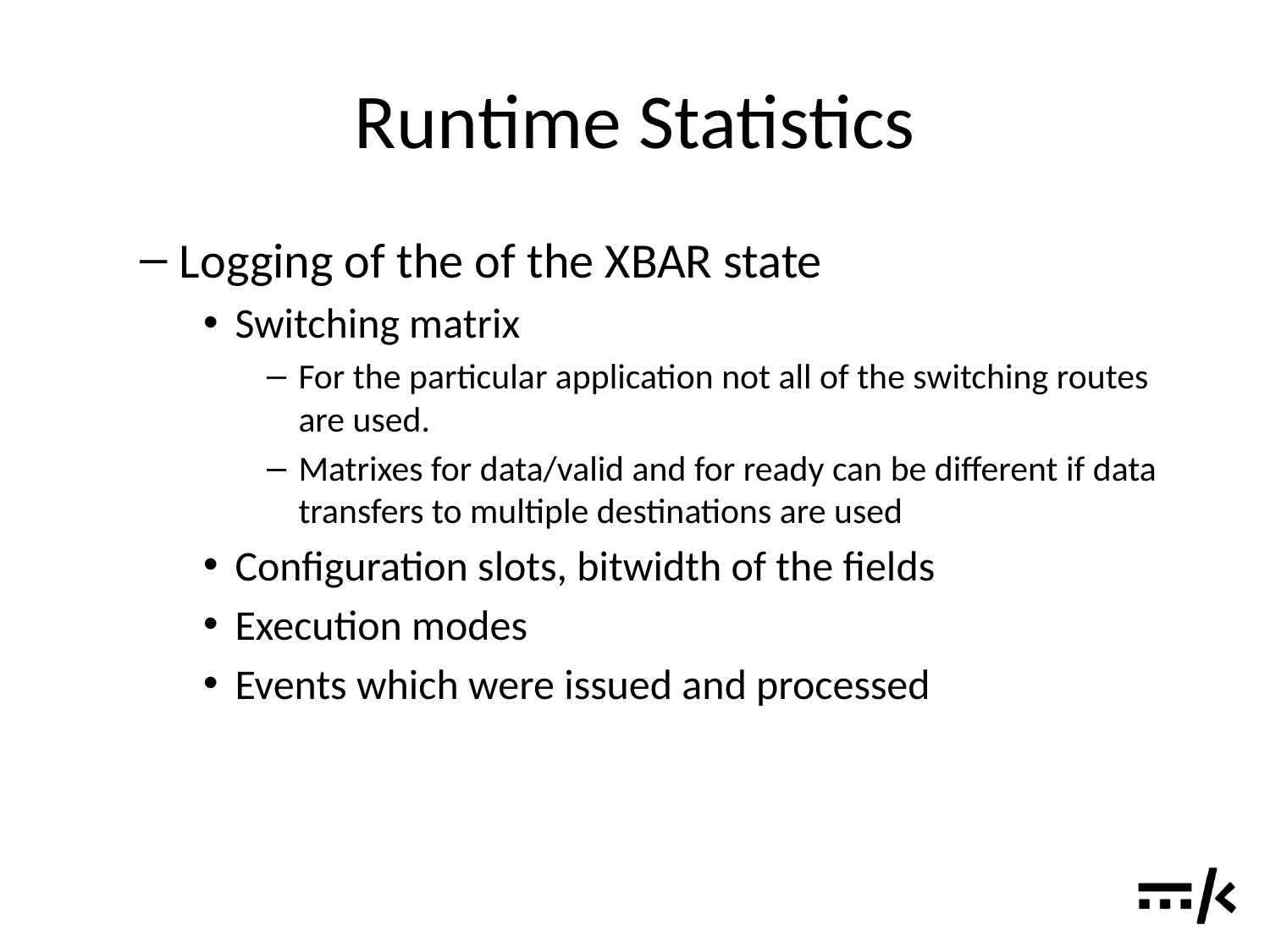

# Runtime Statistics
Logging of the of the XBAR state
Switching matrix
For the particular application not all of the switching routes are used.
Matrixes for data/valid and for ready can be different if data transfers to multiple destinations are used
Configuration slots, bitwidth of the fields
Execution modes
Events which were issued and processed